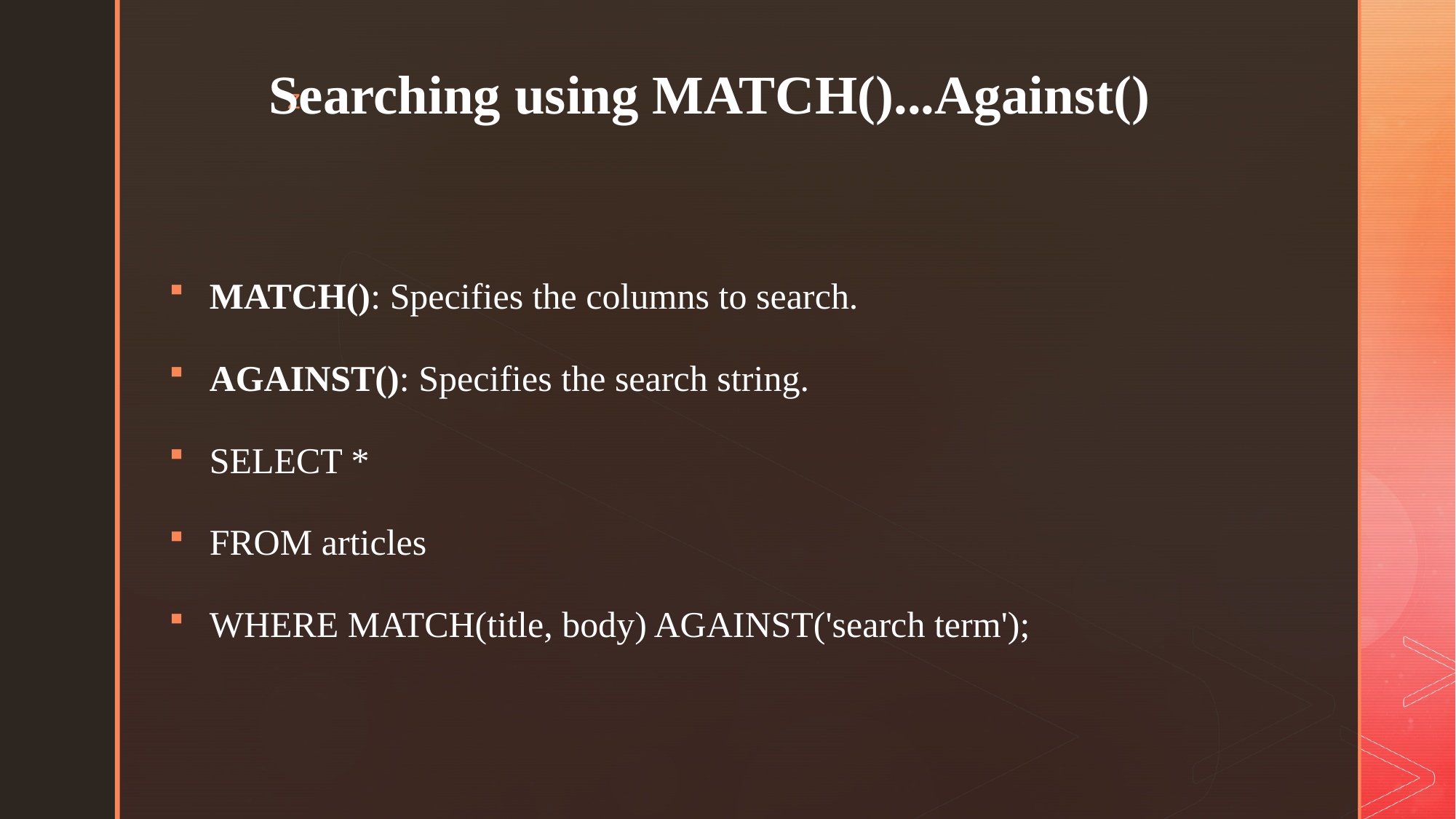

# Searching using MATCH()...Against()
MATCH(): Specifies the columns to search.
AGAINST(): Specifies the search string.
SELECT *
FROM articles
WHERE MATCH(title, body) AGAINST('search term');